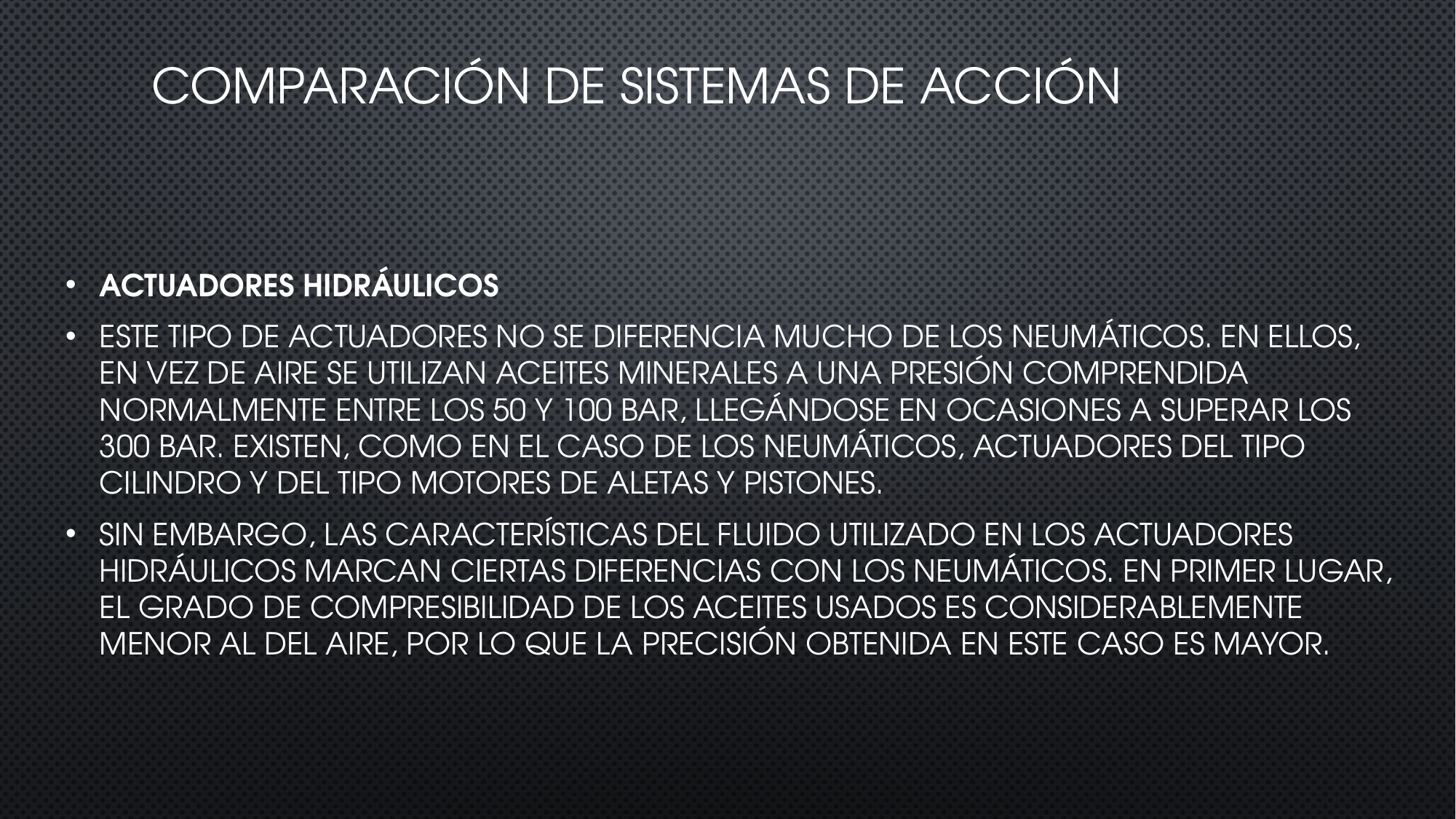

Comparación de sistemas de acción
Actuadores hidráulicos
Este tipo de actuadores no se diferencia mucho de los neumáticos. En ellos, en vez de aire se utilizan aceites minerales a una presión comprendida normalmente entre los 50 y 100 bar, llegándose en ocasiones a superar los 300 bar. Existen, como en el caso de los neumáticos, actuadores del tipo cilindro y del tipo motores de aletas y pistones.
Sin embargo, las características del fluido utilizado en los actuadores hidráulicos marcan ciertas diferencias con los neumáticos. En primer lugar, el grado de compresibilidad de los aceites usados es considerablemente menor al del aire, por lo que la precisión obtenida en este caso es mayor.